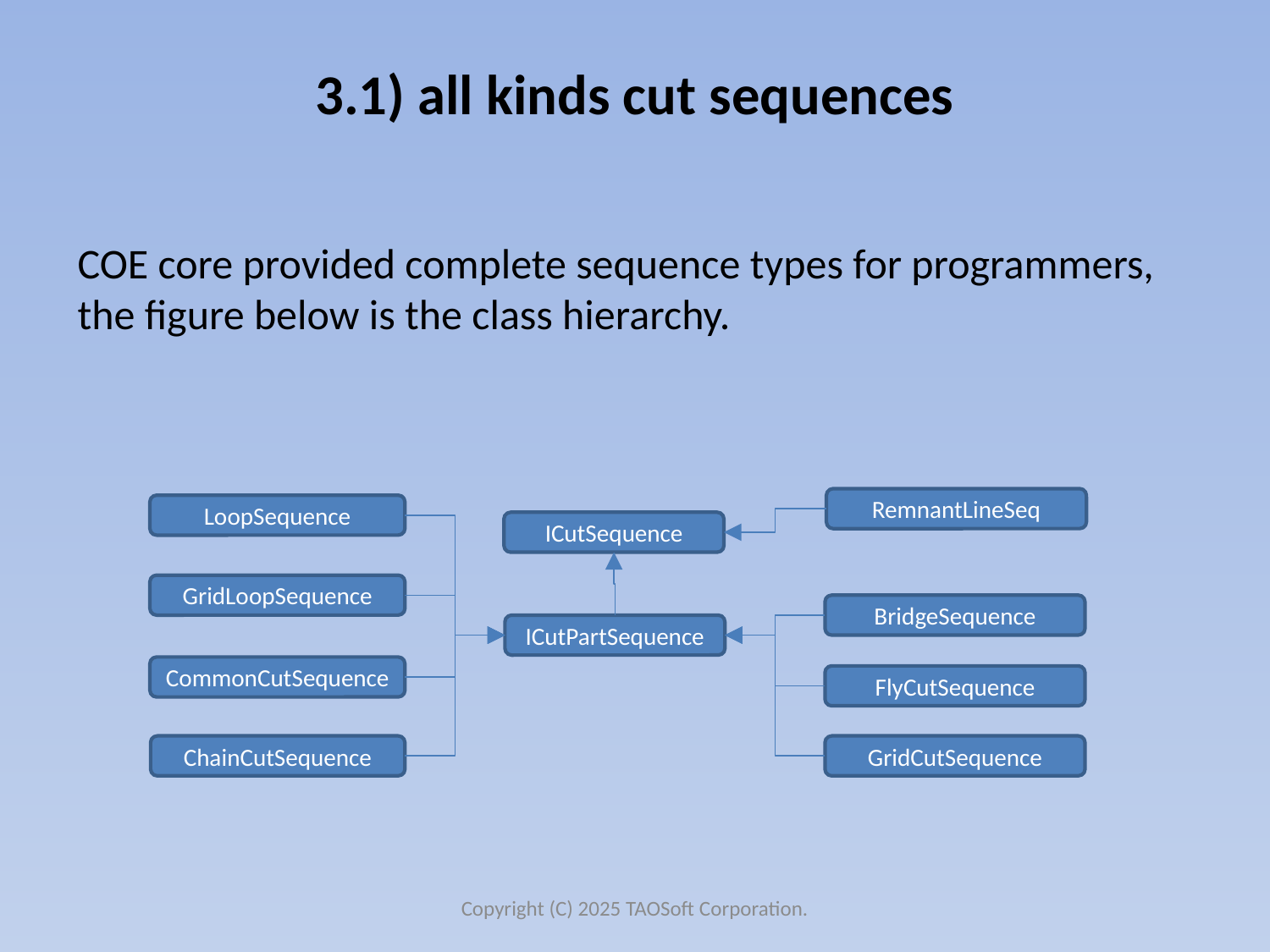

# 3.1) all kinds cut sequences
COE core provided complete sequence types for programmers, the figure below is the class hierarchy.

RemnantLineSeq
LoopSequence
ICutSequence
GridLoopSequence
BridgeSequence
ICutPartSequence
CommonCutSequence
FlyCutSequence
ChainCutSequence
GridCutSequence
Copyright (C) 2025 TAOSoft Corporation.
9